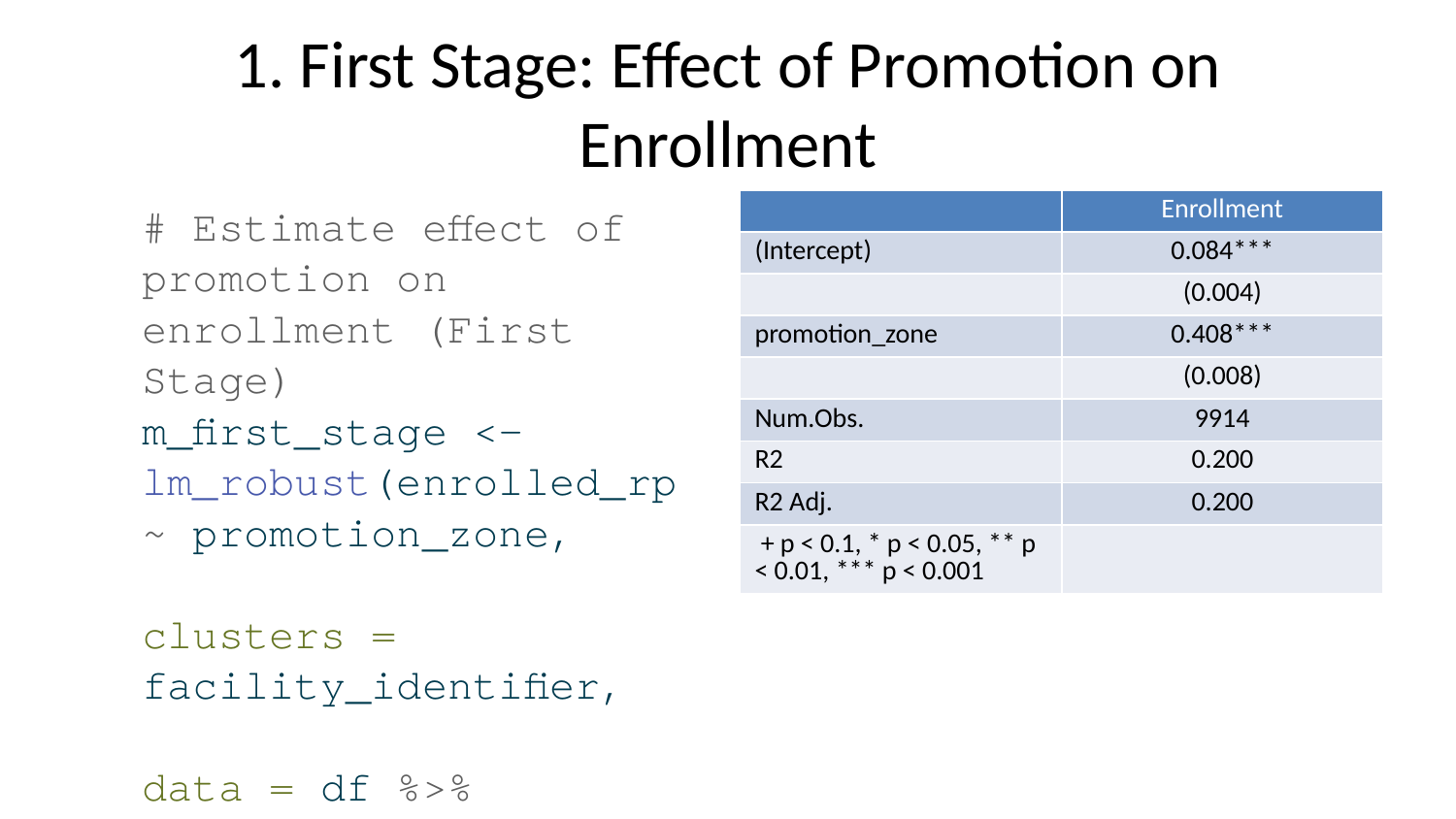

# 1. First Stage: Effect of Promotion on Enrollment
|  | Enrollment |
| --- | --- |
| (Intercept) | 0.084\*\*\* |
|  | (0.004) |
| promotion\_zone | 0.408\*\*\* |
|  | (0.008) |
| Num.Obs. | 9914 |
| R2 | 0.200 |
| R2 Adj. | 0.200 |
| + p < 0.1, \* p < 0.05, \*\* p < 0.01, \*\*\* p < 0.001 |  |
# Estimate effect of promotion on enrollment (First Stage) m_first_stage <- lm_robust(enrolled_rp ~ promotion_zone, clusters = facility_identifier, data = df %>% filter(round == 1))
First Stage Results:
Promotion increases enrollment by 40.8 percentage points
Without promotion, only 8.4% enroll
With promotion, 49.2% enroll
Strong first stage (F-statistic > 10): 2552.2